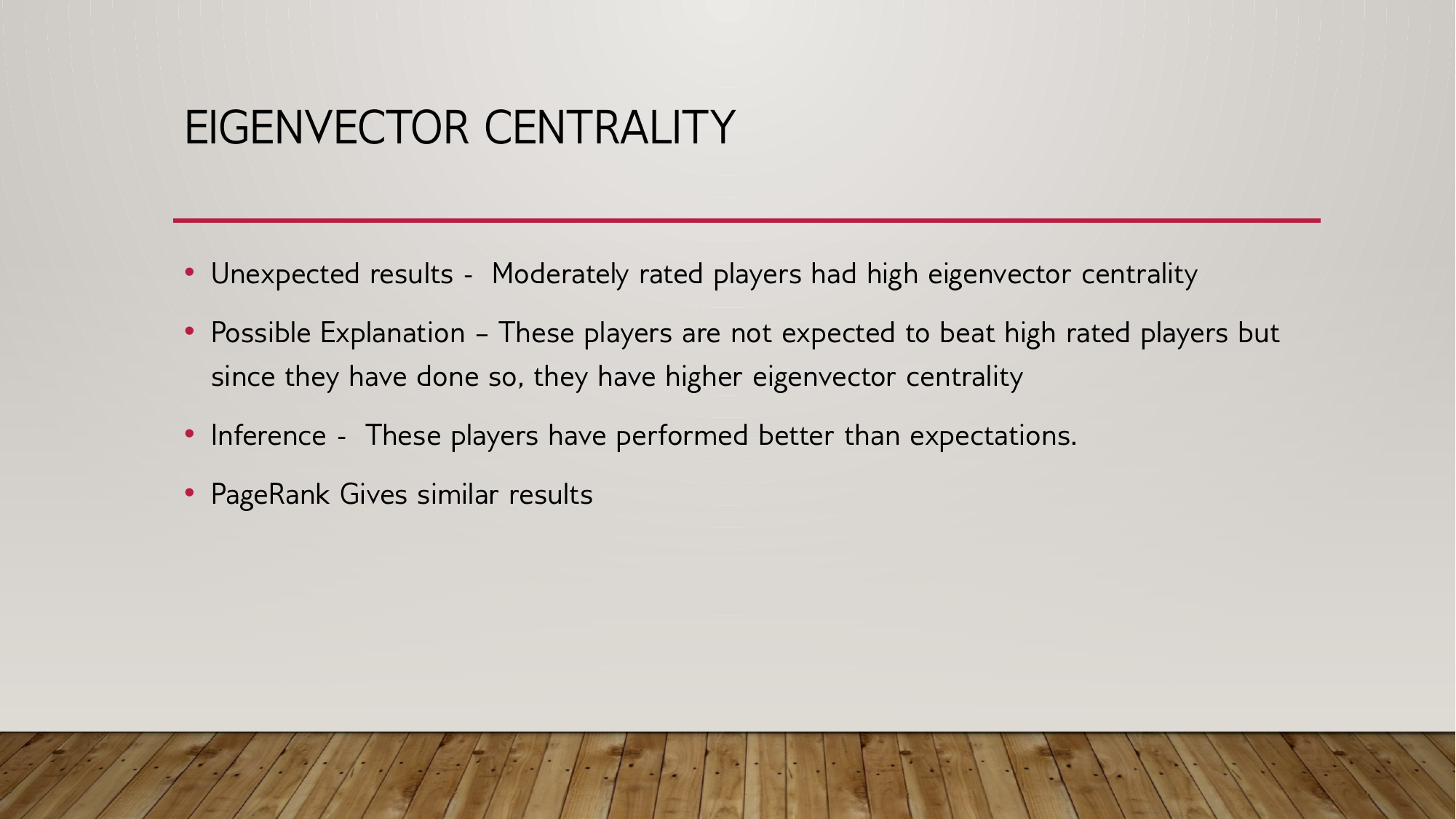

# Eigenvector centrality
Unexpected results -  Moderately rated players had high eigenvector centrality
Possible Explanation – These players are not expected to beat high rated players but since they have done so, they have higher eigenvector centrality
Inference -  These players have performed better than expectations.
PageRank Gives similar results